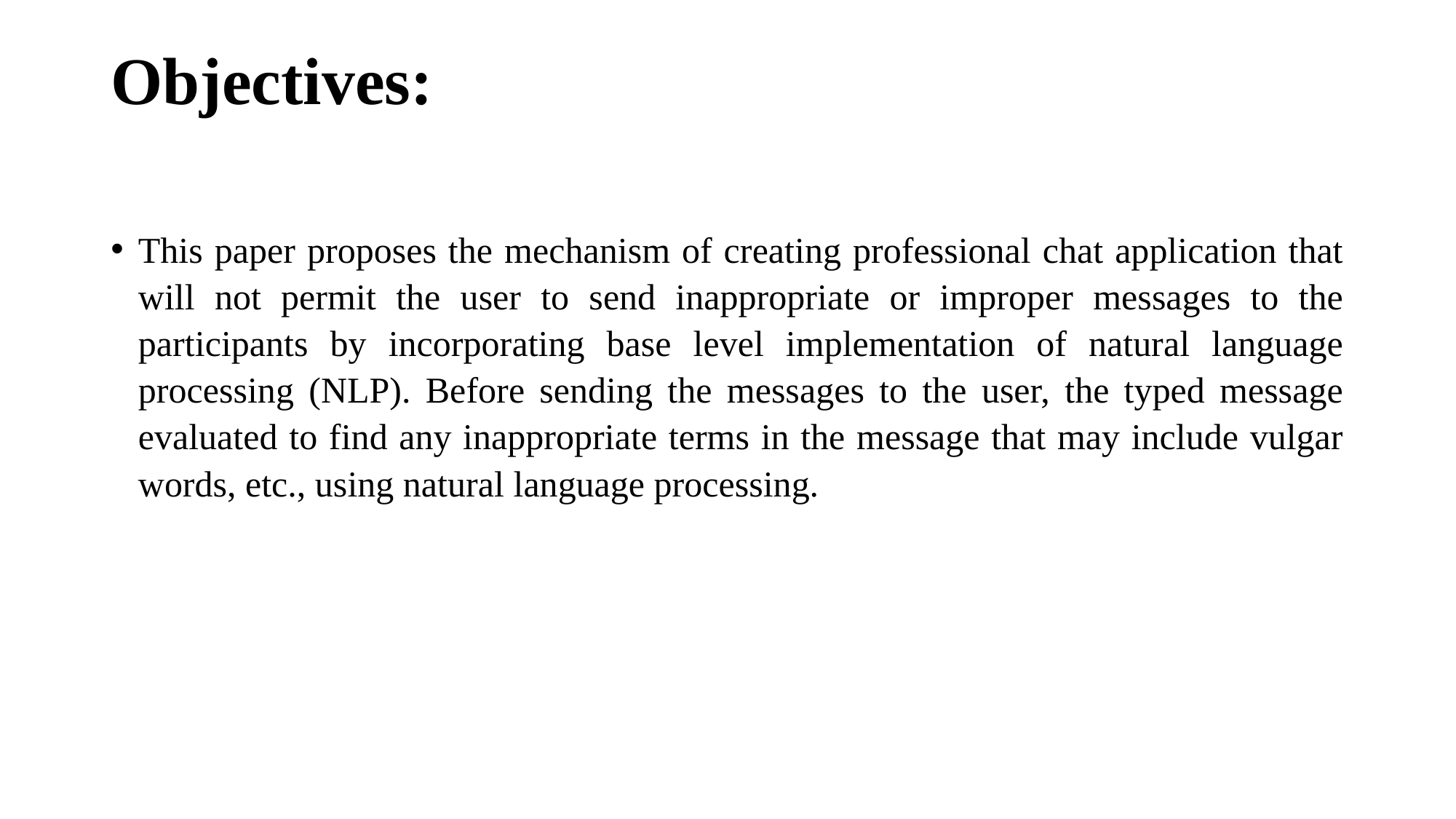

# Objectives:
This paper proposes the mechanism of creating professional chat application that will not permit the user to send inappropriate or improper messages to the participants by incorporating base level implementation of natural language processing (NLP). Before sending the messages to the user, the typed message evaluated to find any inappropriate terms in the message that may include vulgar words, etc., using natural language processing.